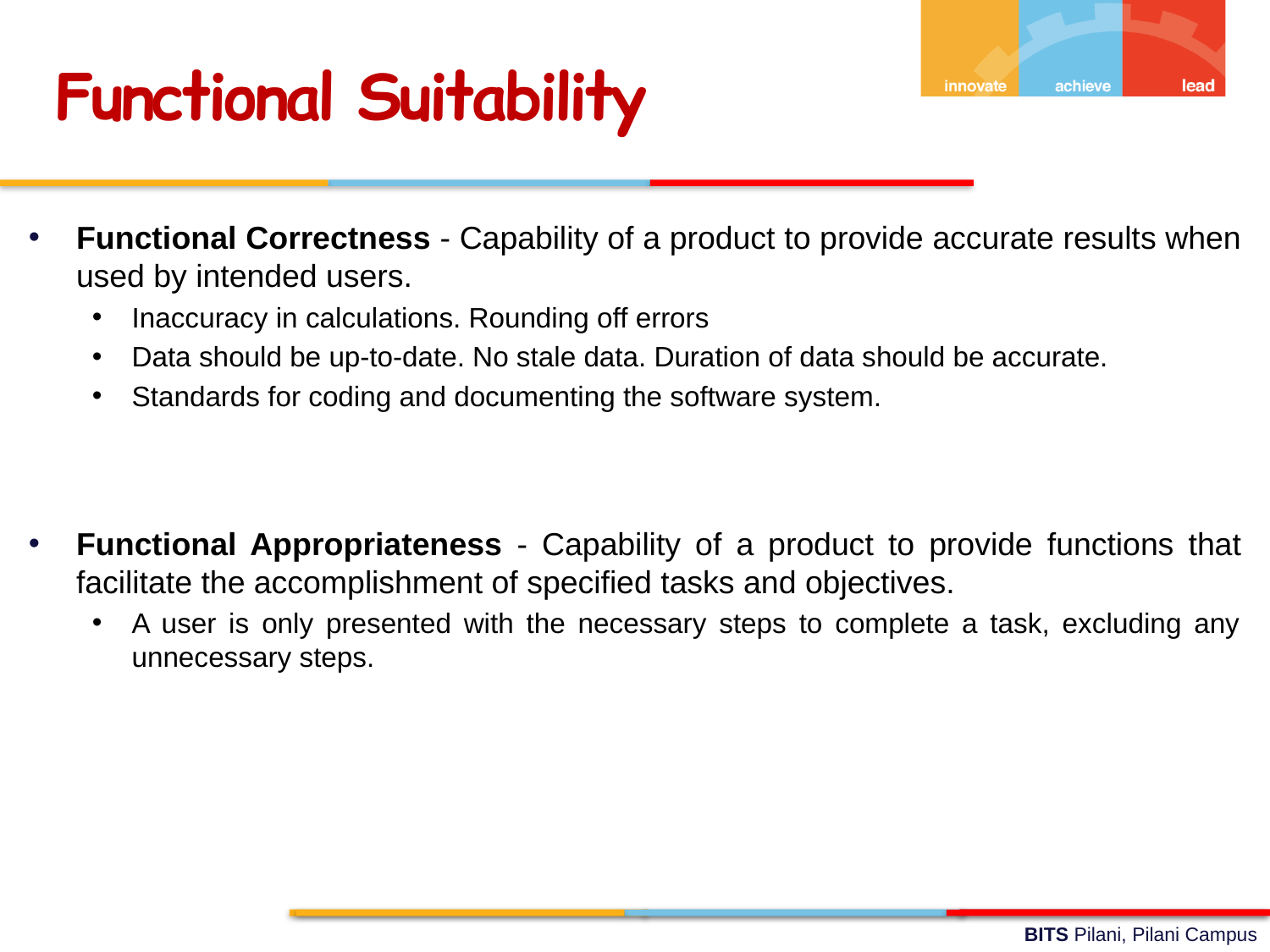

Functional Suitability
Functional Correctness - Capability of a product to provide accurate results when used by intended users.
Inaccuracy in calculations. Rounding off errors
Data should be up-to-date. No stale data. Duration of data should be accurate.
Standards for coding and documenting the software system.

Functional Appropriateness - Capability of a product to provide functions that facilitate the accomplishment of specified tasks and objectives.
A user is only presented with the necessary steps to complete a task, excluding any unnecessary steps.